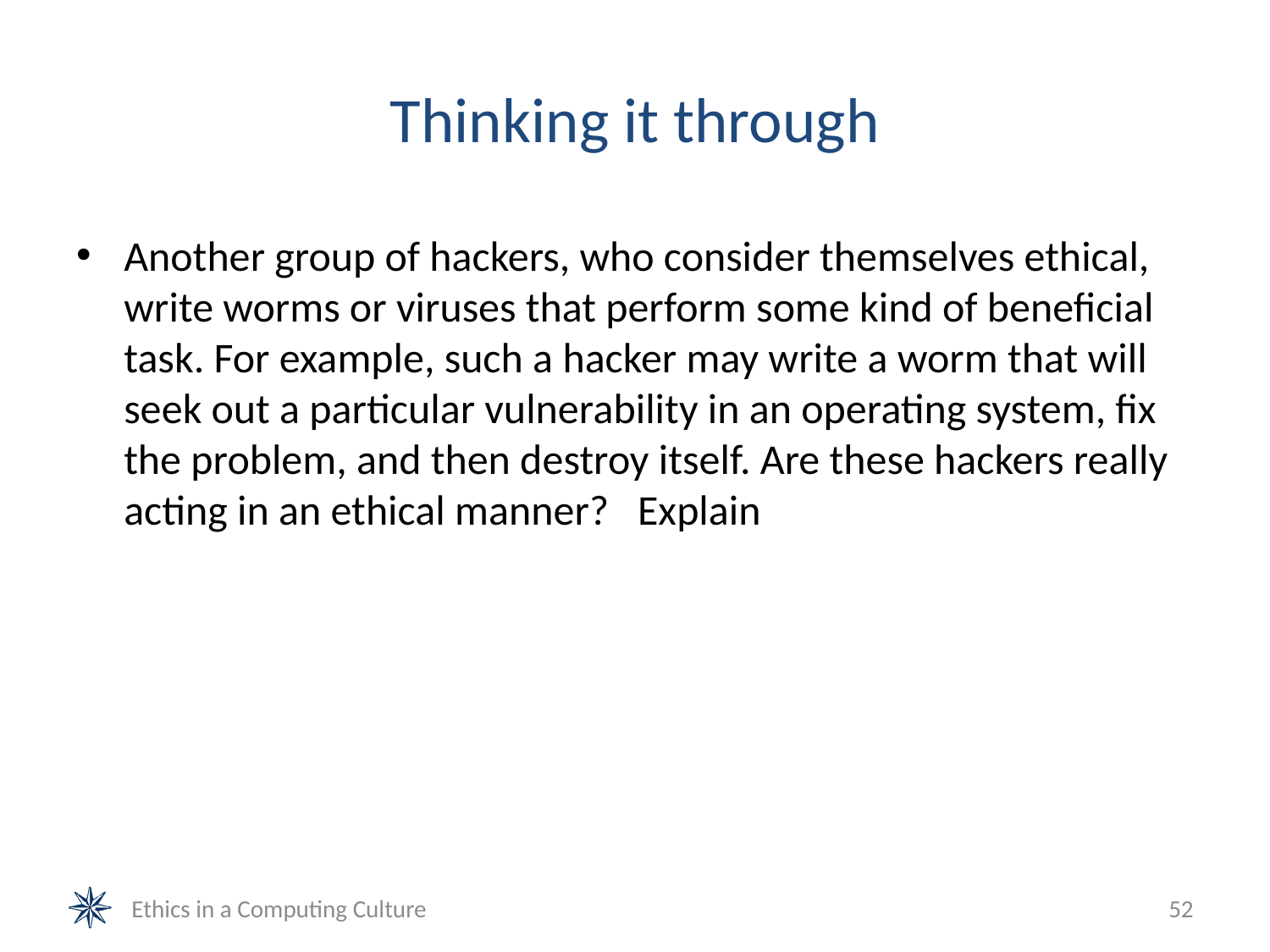

# Thinking it through
Another group of hackers, who consider themselves ethical, write worms or viruses that perform some kind of beneficial task. For example, such a hacker may write a worm that will seek out a particular vulnerability in an operating system, fix the problem, and then destroy itself. Are these hackers really acting in an ethical manner?   Explain
Ethics in a Computing Culture
52